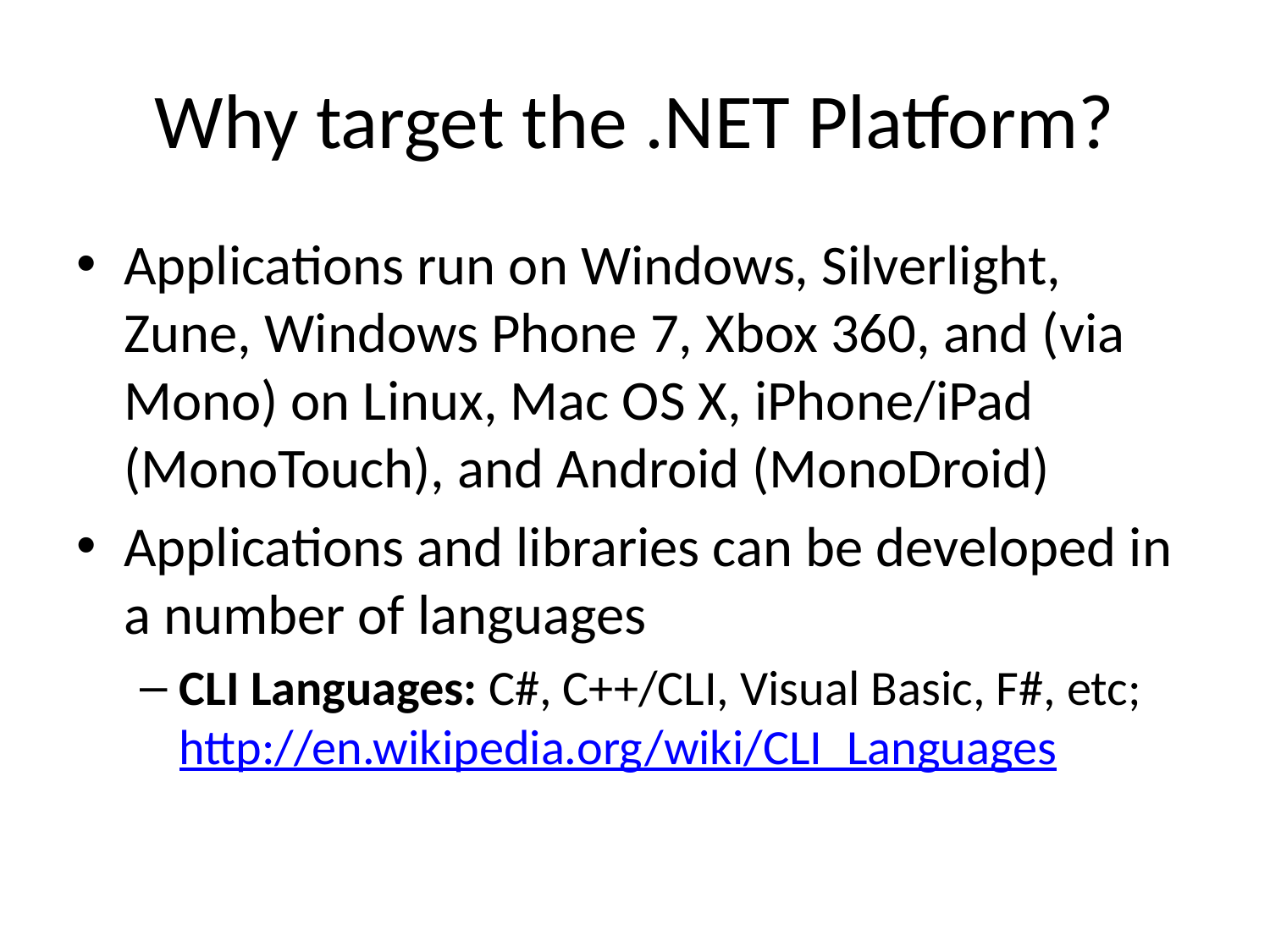

# Why target the .NET Platform?
Applications run on Windows, Silverlight, Zune, Windows Phone 7, Xbox 360, and (via Mono) on Linux, Mac OS X, iPhone/iPad (MonoTouch), and Android (MonoDroid)
Applications and libraries can be developed in a number of languages
CLI Languages: C#, C++/CLI, Visual Basic, F#, etc; http://en.wikipedia.org/wiki/CLI_Languages